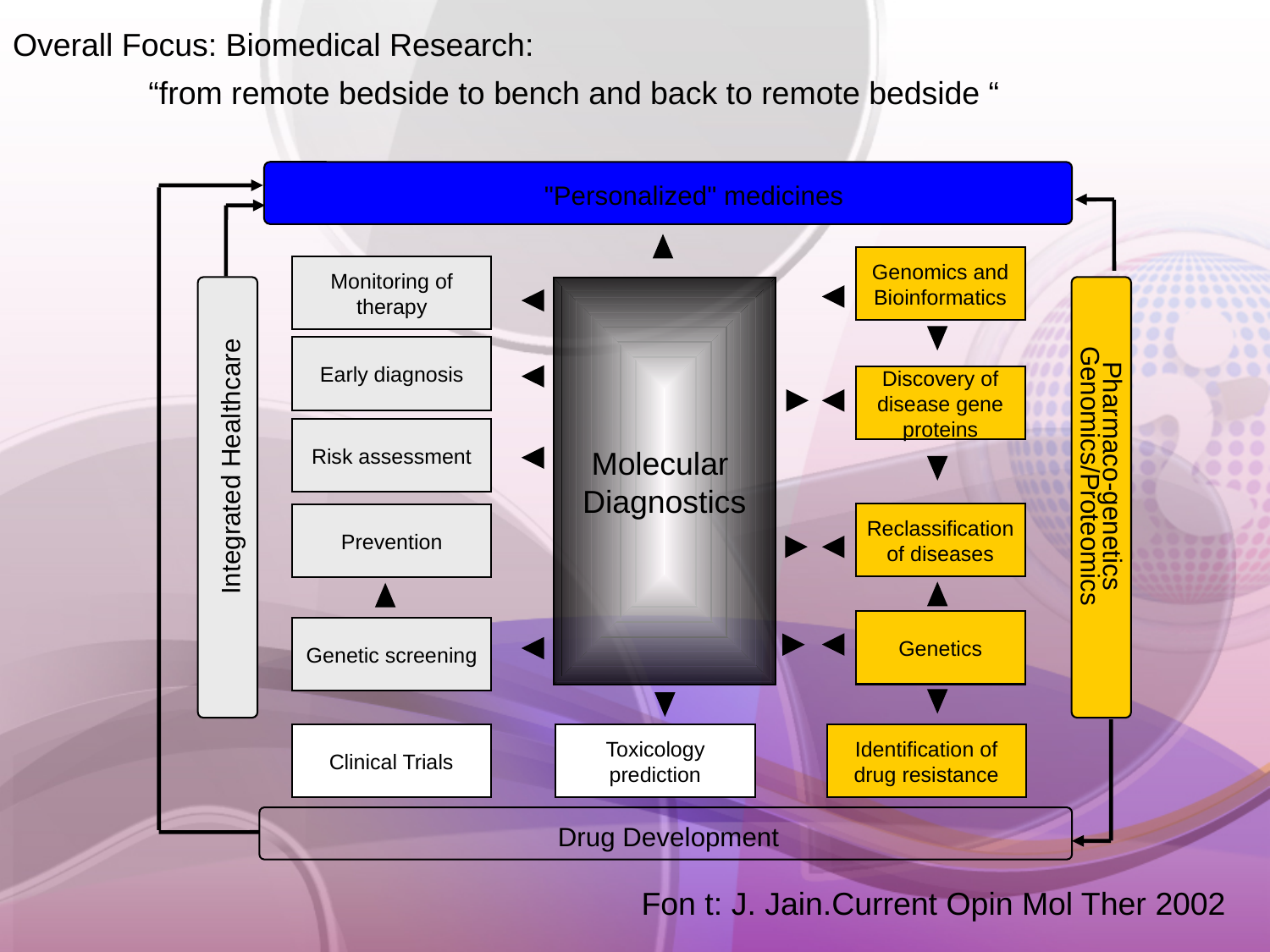

Overall Focus: Biomedical Research:
	 “from remote bedside to bench and back to remote bedside “

"Personalized" medicines

Genomics and Bioinformatics
Monitoring of therapy
Molecular
Diagnostics

Early diagnosis

Discovery of disease gene proteins

Risk assessment

Integrated Healthcare
Pharmaco-genetics
Genomics/Proteomics

Reclassification of diseases
Prevention

Genetics
Genetic screening

Clinical Trials
Toxicology prediction
Identification of drug resistance

Drug Development

	Fon t: J. Jain.Current Opin Mol Ther 2002